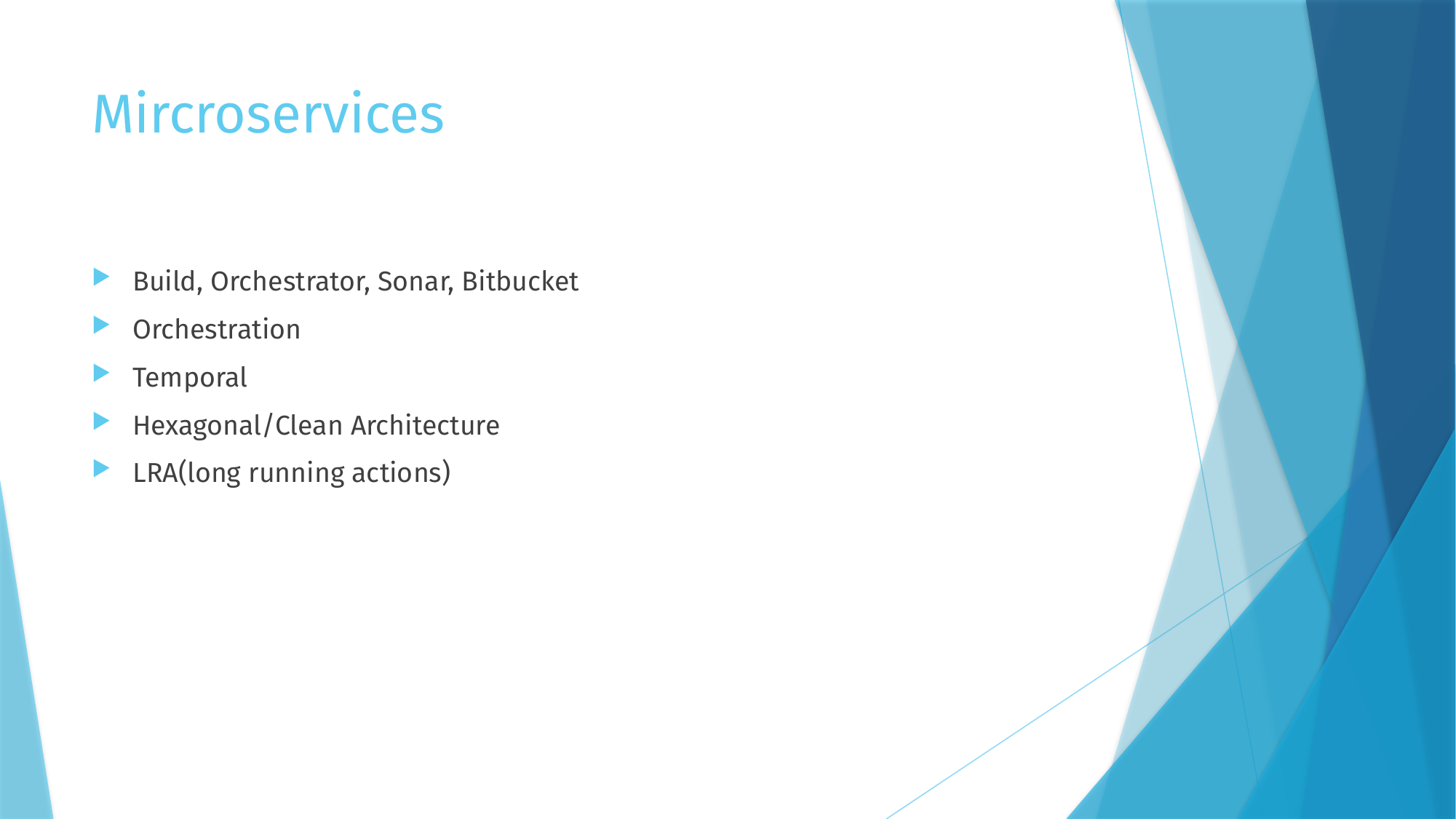

# Mircroservices
Build, Orchestrator, Sonar, Bitbucket
Orchestration
Temporal
Hexagonal/Clean Architecture
LRA(long running actions)